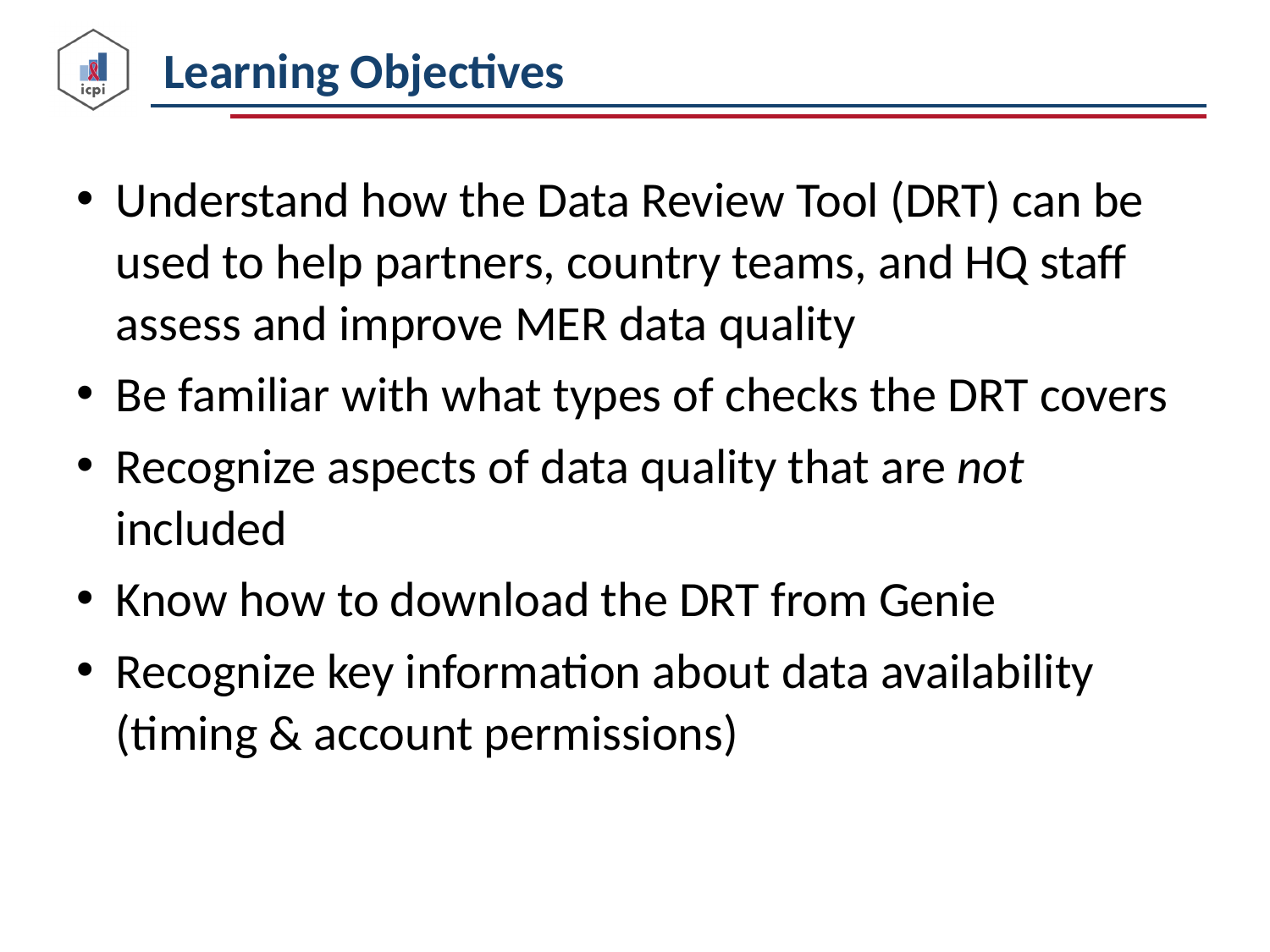

# Learning Objectives
Understand how the Data Review Tool (DRT) can be used to help partners, country teams, and HQ staff assess and improve MER data quality
Be familiar with what types of checks the DRT covers
Recognize aspects of data quality that are not included
Know how to download the DRT from Genie
Recognize key information about data availability (timing & account permissions)